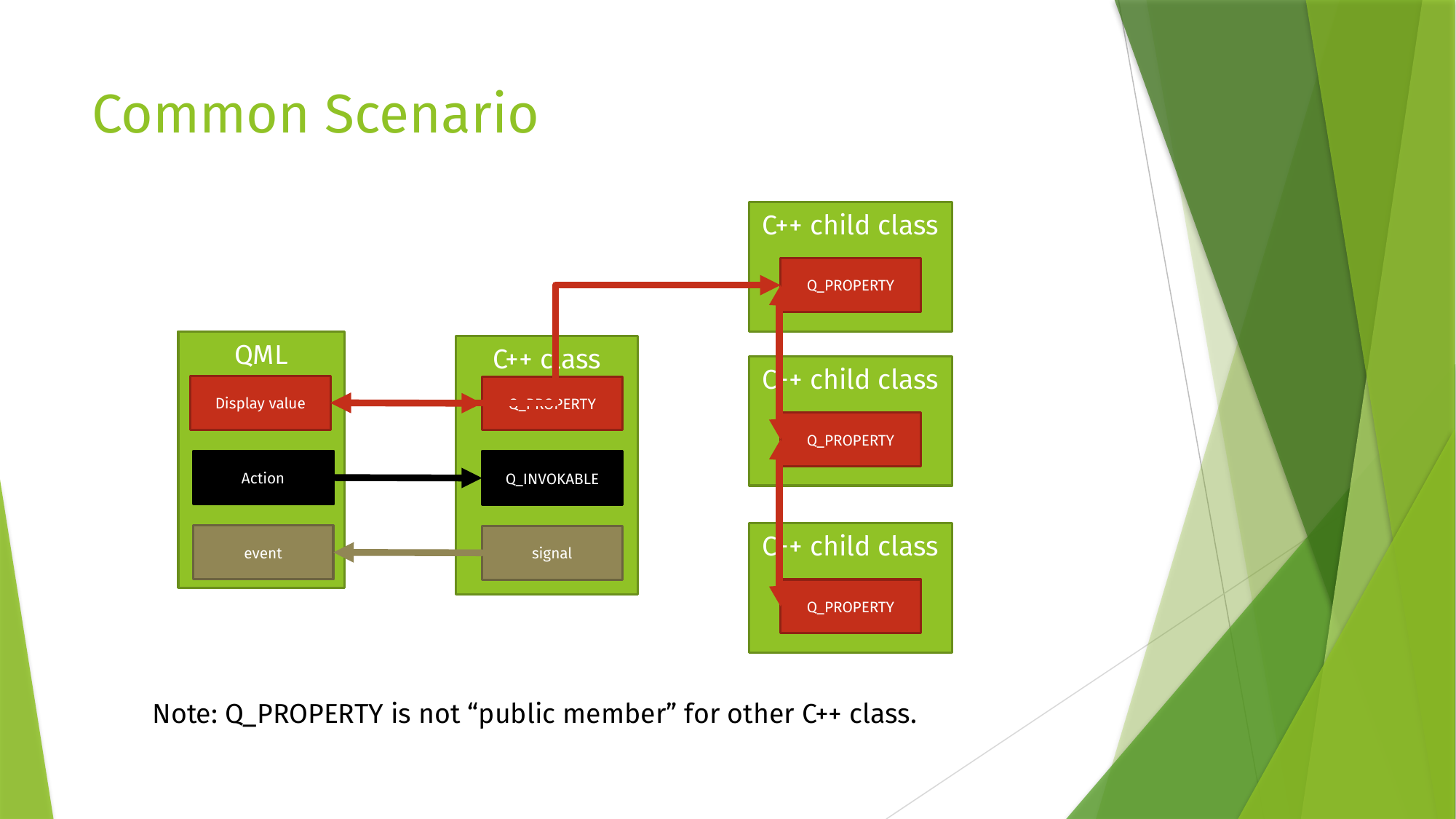

Common Scenario
C++ child class
Q_PROPERTY
QML
C++ class
C++ child class
Display value
Q_PROPERTY
Q_PROPERTY
Action
Q_INVOKABLE
C++ child class
event
signal
Q_PROPERTY
Note: Q_PROPERTY is not “public member” for other C++ class.